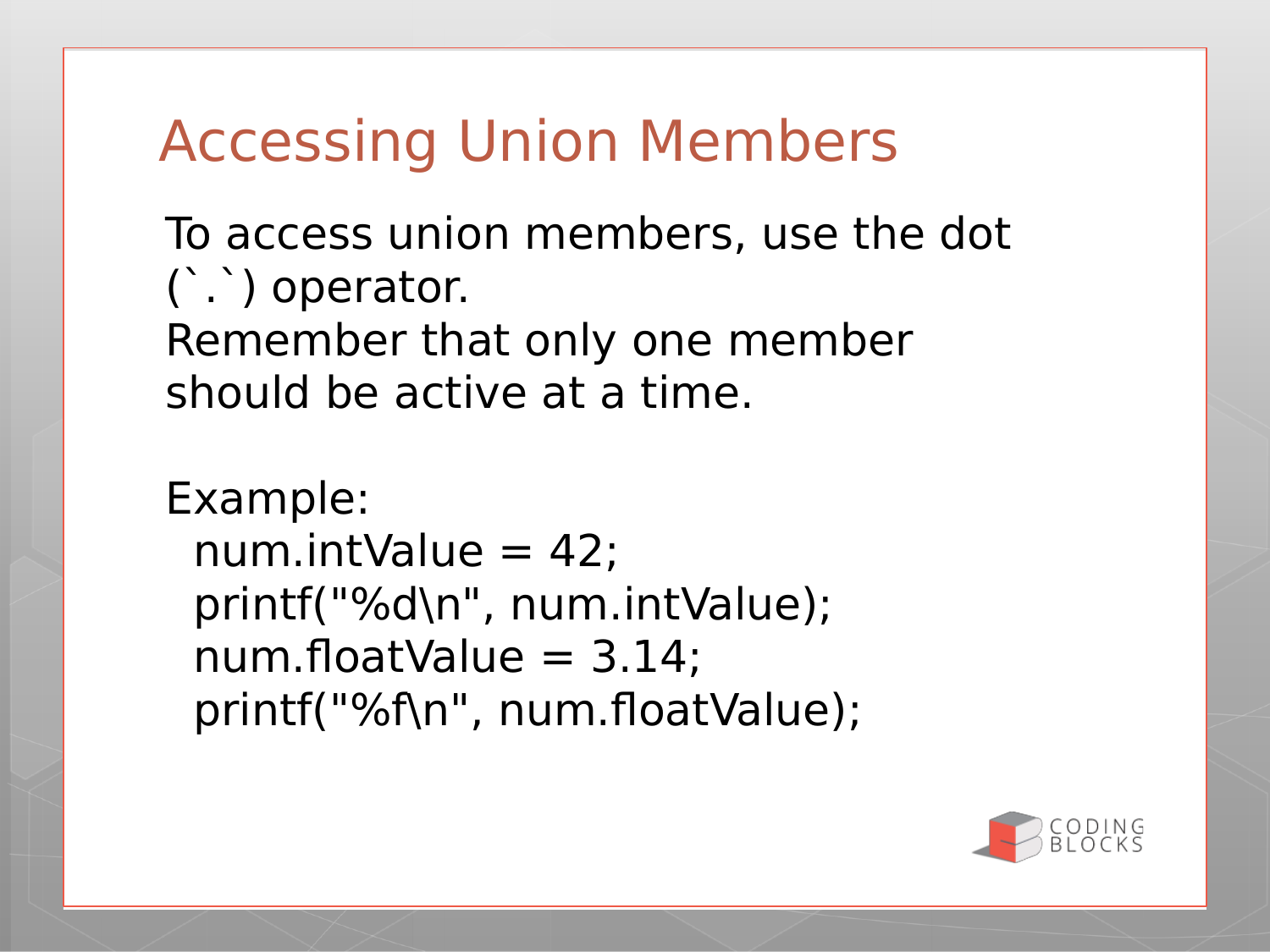

# Accessing Union Members
To access union members, use the dot (`.`) operator.
Remember that only one member should be active at a time.

Example:
  num.intValue = 42;
  printf("%d\n", num.intValue);
  num.floatValue = 3.14;
  printf("%f\n", num.floatValue);